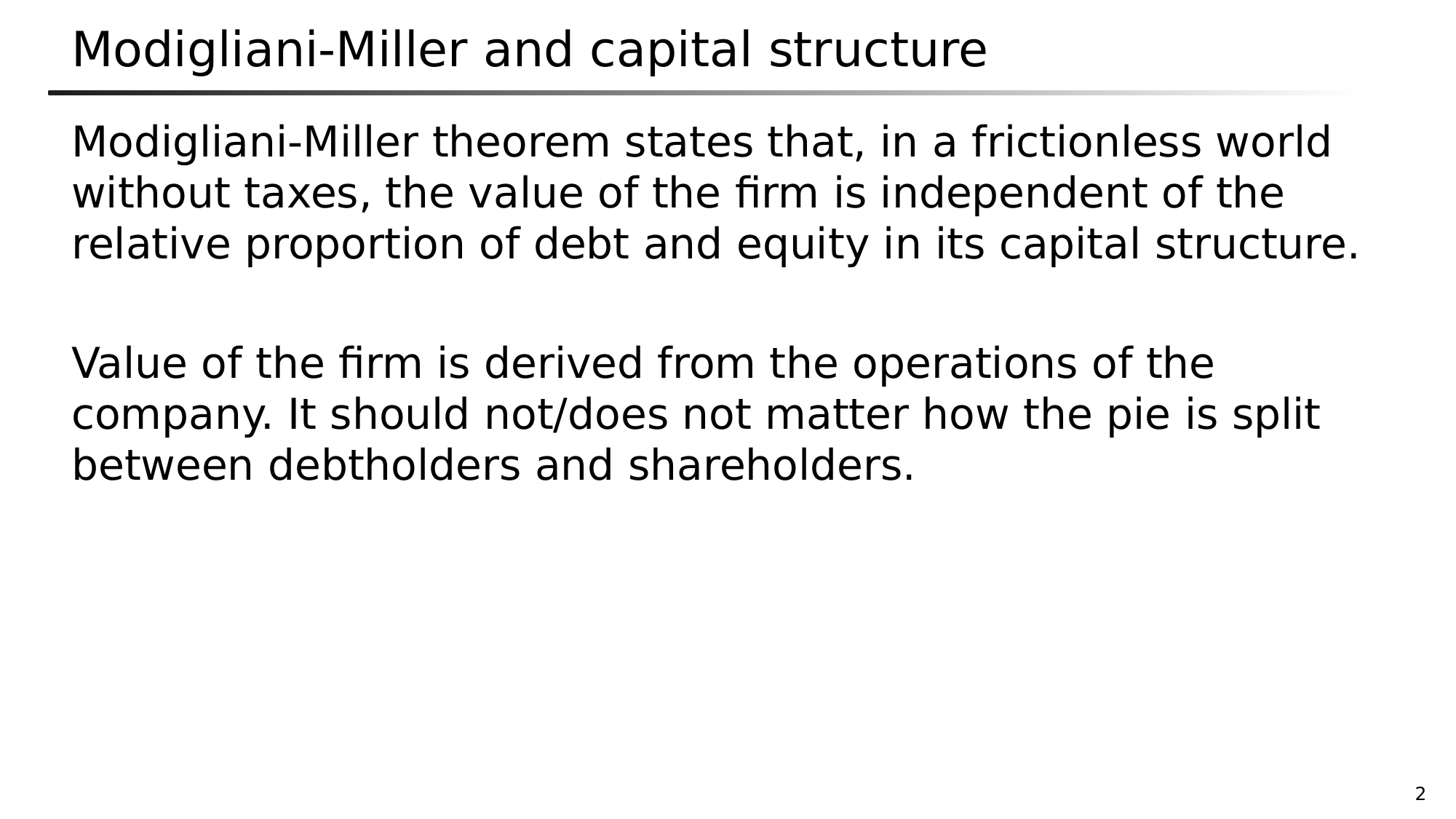

# Modigliani-Miller and capital structure
Modigliani-Miller theorem states that, in a frictionless world without taxes, the value of the firm is independent of the relative proportion of debt and equity in its capital structure.

Value of the firm is derived from the operations of the company. It should not/does not matter how the pie is split between debtholders and shareholders.